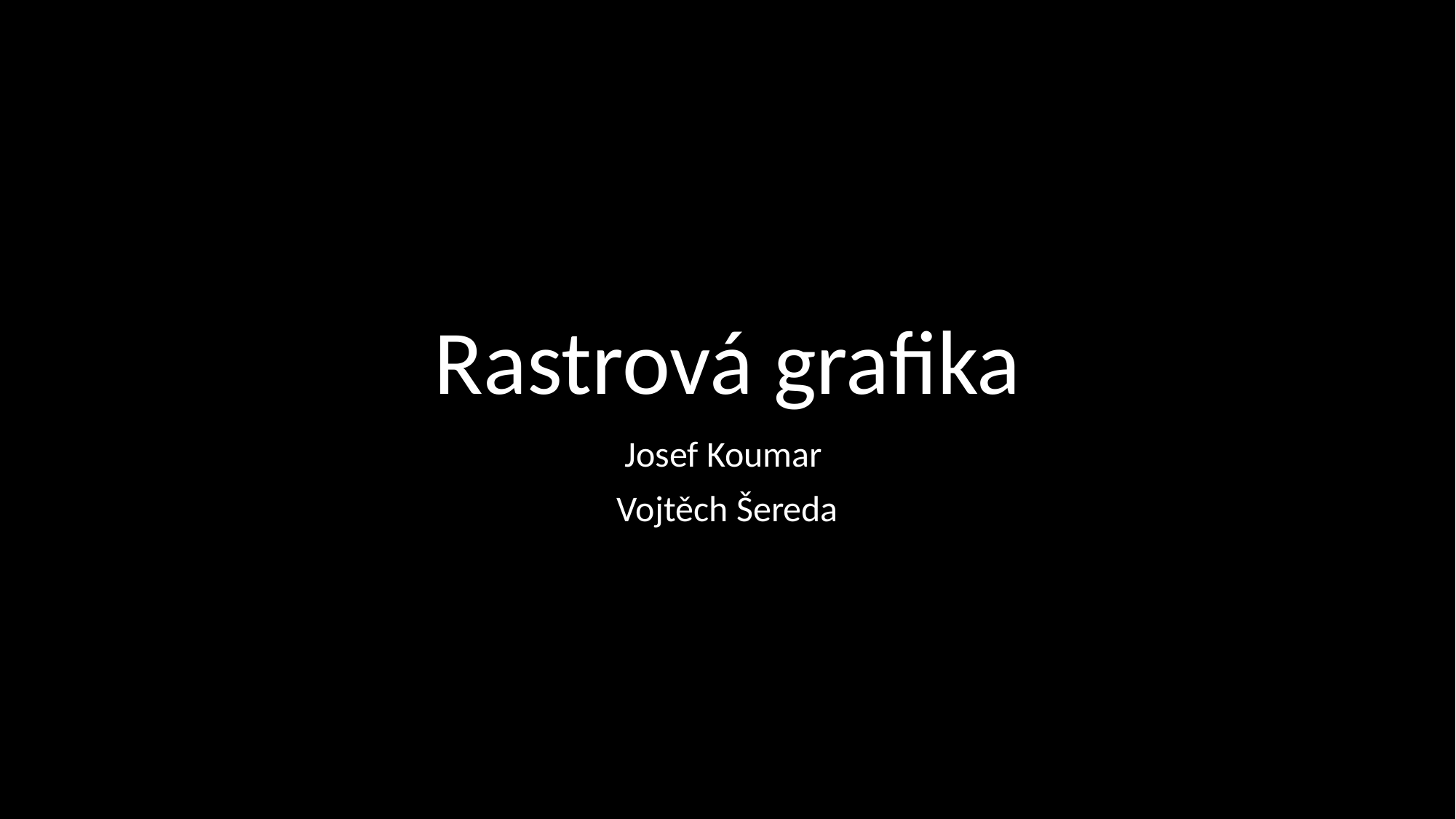

# Rastrová grafika
Josef Koumar
Vojtěch Šereda